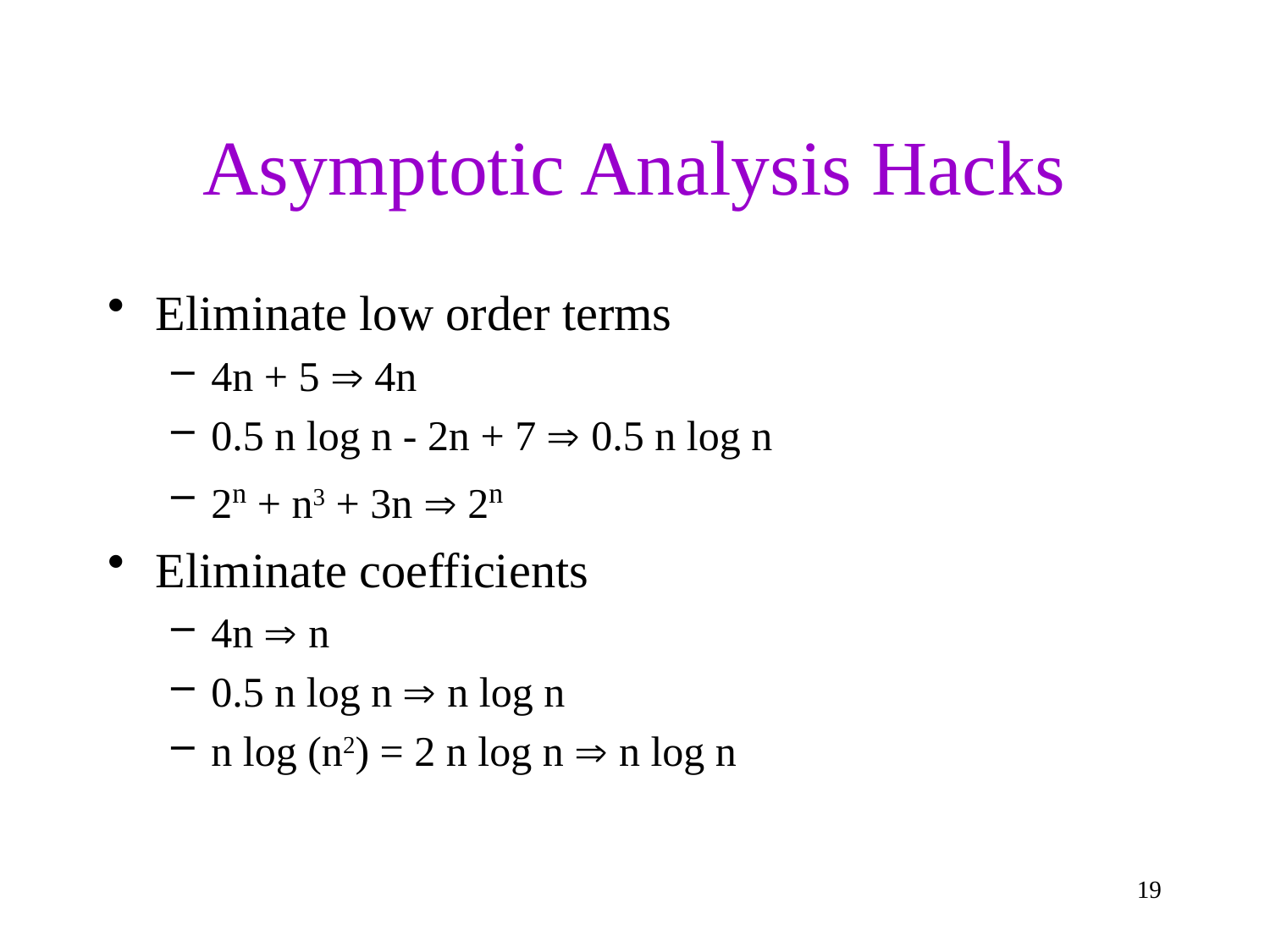

# Asymptotic Analysis Hacks
Eliminate low order terms
4n + 5 ⇒ 4n
0.5 n log n - 2n + 7 ⇒ 0.5 n log n
2n + n3 + 3n ⇒ 2n
Eliminate coefficients
4n ⇒ n
0.5 n log n ⇒ n log n
n log (n2) = 2 n log n ⇒ n log n
19